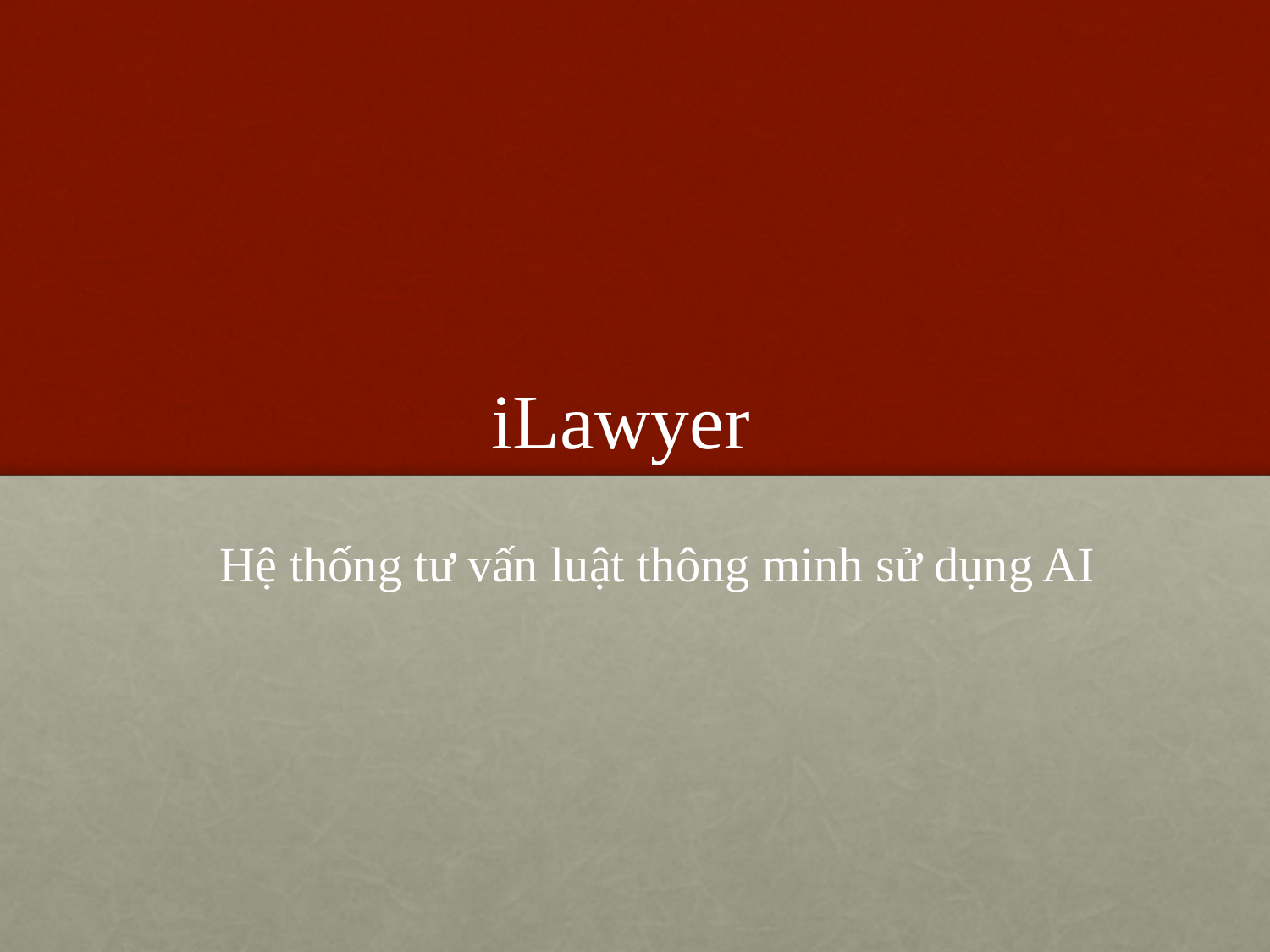

# iLawyer
Hệ thống tư vấn luật thông minh sử dụng AI